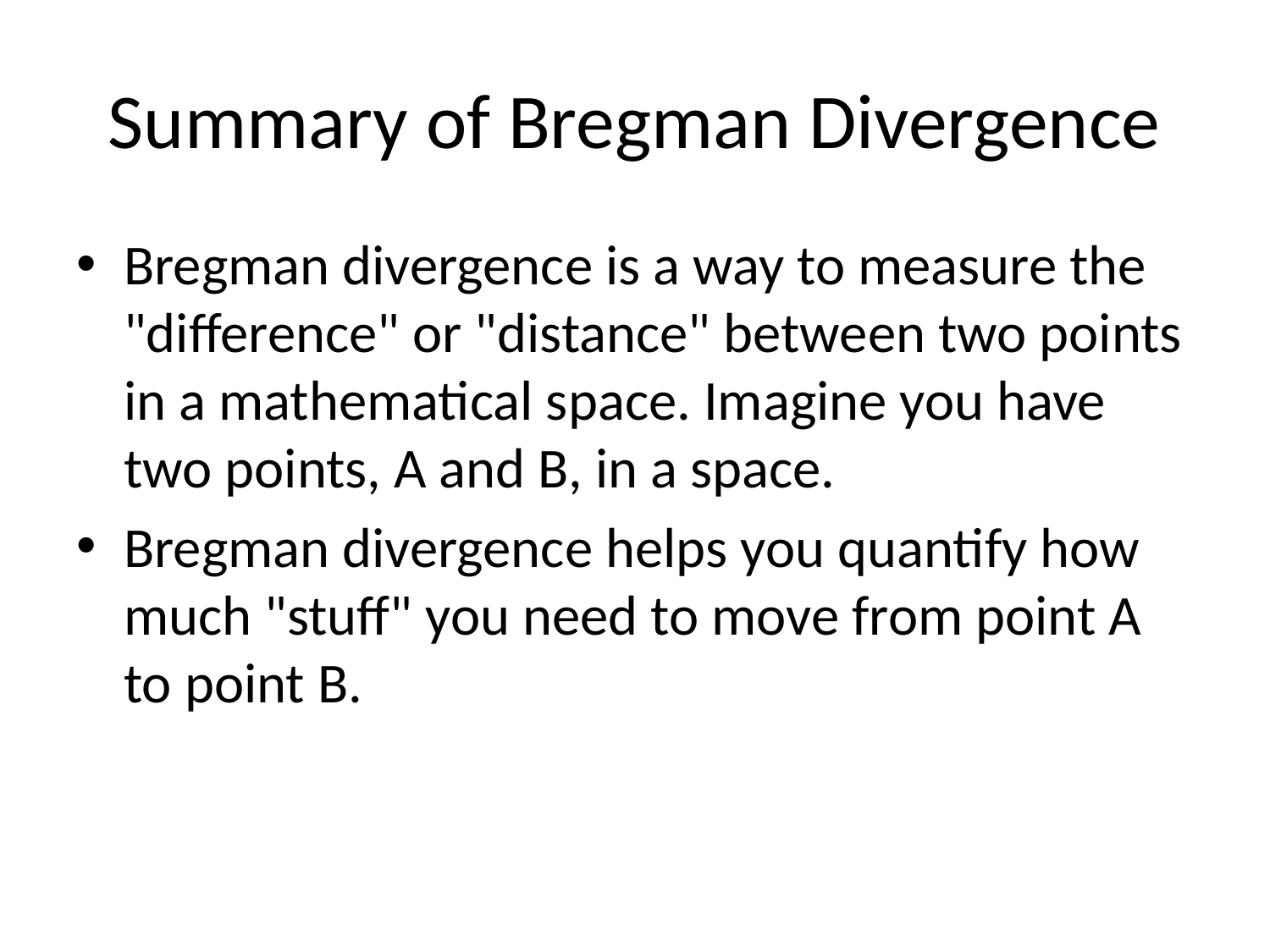

# Summary of Bregman Divergence
Bregman divergence is a way to measure the "difference" or "distance" between two points in a mathematical space. Imagine you have two points, A and B, in a space.
Bregman divergence helps you quantify how much "stuff" you need to move from point A to point B.